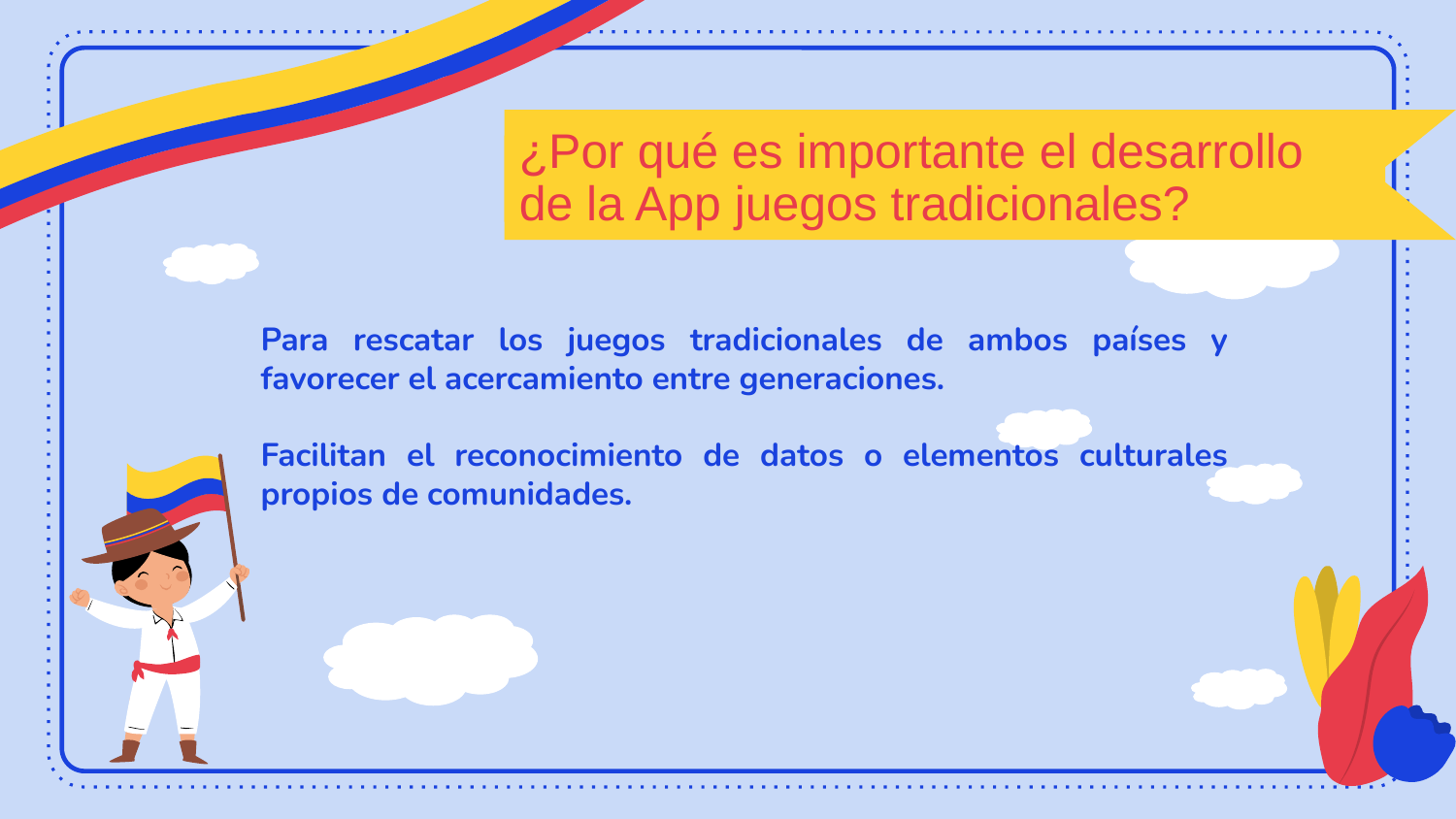

# ¿Por qué es importante el desarrollo de la App juegos tradicionales?

Para rescatar los juegos tradicionales de ambos países y favorecer el acercamiento entre generaciones.

Facilitan el reconocimiento de datos o elementos culturales propios de comunidades.